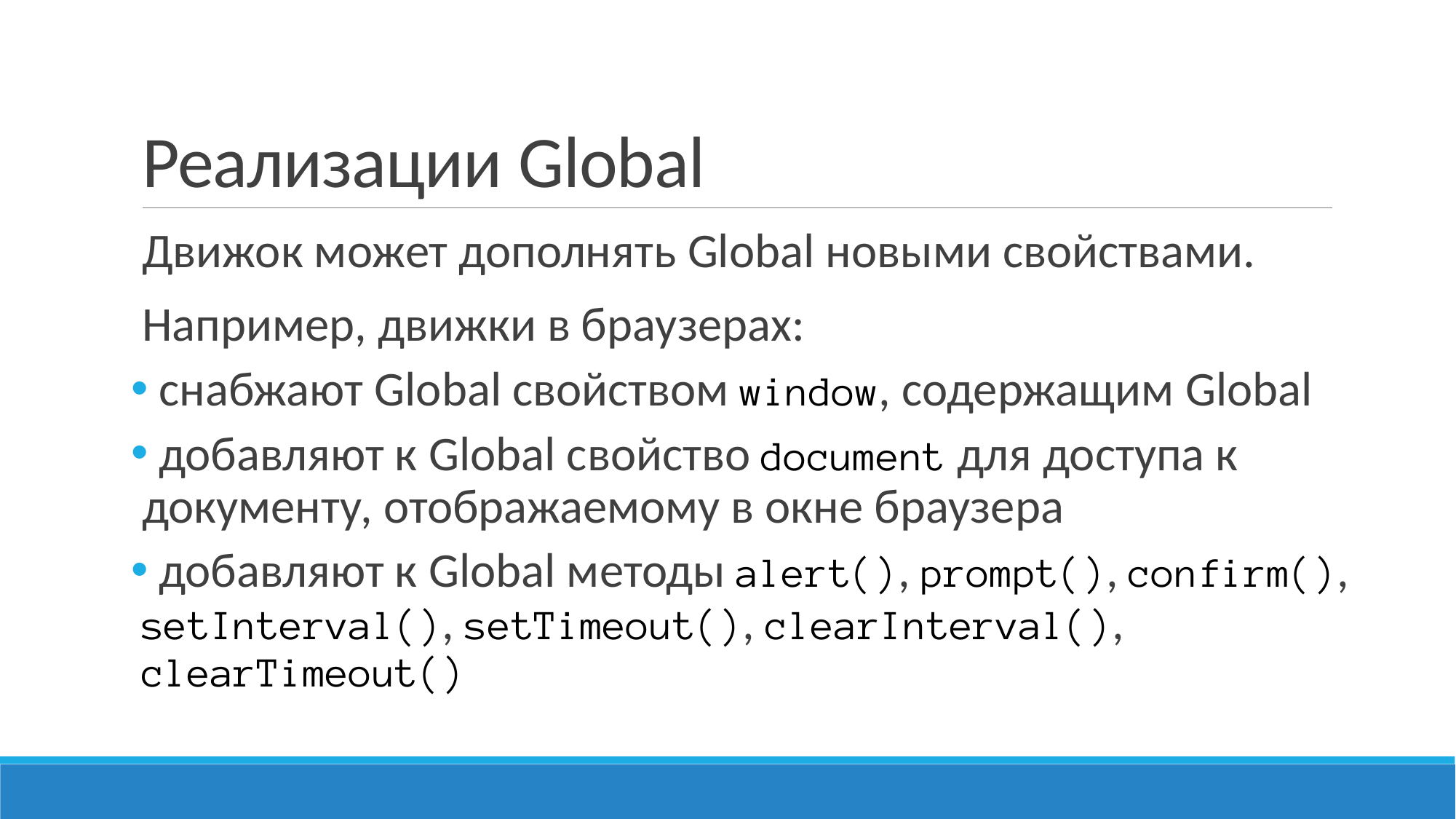

# Реализации Global
Движок может дополнять Global новыми свойствами.
Например, движки в браузерах:
 снабжают Global свойством window, содержащим Global
 добавляют к Global свойство document для доступа к документу, отображаемому в окне браузера
 добавляют к Global методы alert(), prompt(), confirm(), setInterval(), setTimeout(), clearInterval(), clearTimeout()